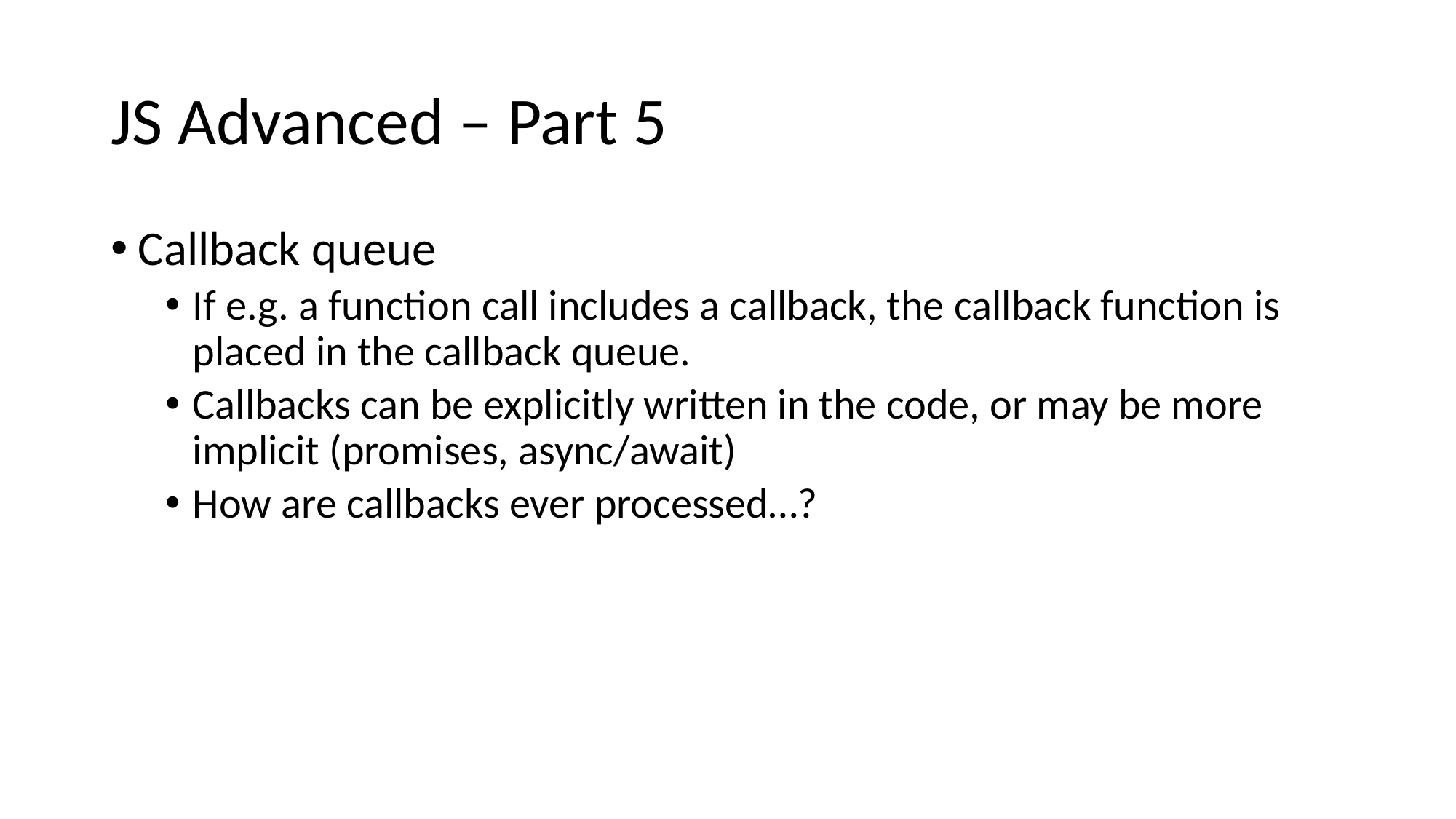

# JS Advanced – Part 5
Callback queue
If e.g. a function call includes a callback, the callback function is placed in the callback queue.
Callbacks can be explicitly written in the code, or may be more implicit (promises, async/await)
How are callbacks ever processed…?